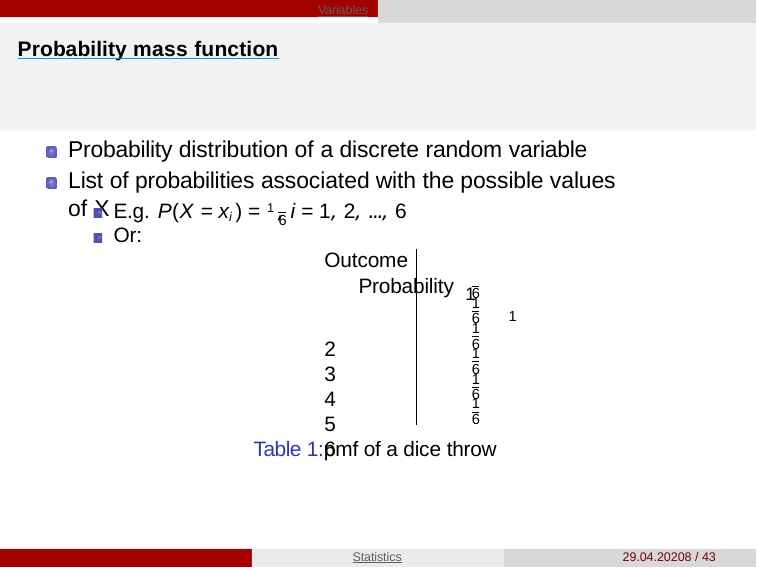

Variables

# Probability mass function
Probability distribution of a discrete random variable
List of probabilities associated with the possible values of X

E.g. P(X = xi ) = 1 , i = 1, 2, ..., 6
6

Or:

Outcome	Probability  1		1
2
3
4
5
6

6

1
6

1
6

1
6

1
6

1
6

Table 1:pmf of a dice throw

Niklas Bacher & Jonas Schrade

Statistics
29.04.20208 / 43